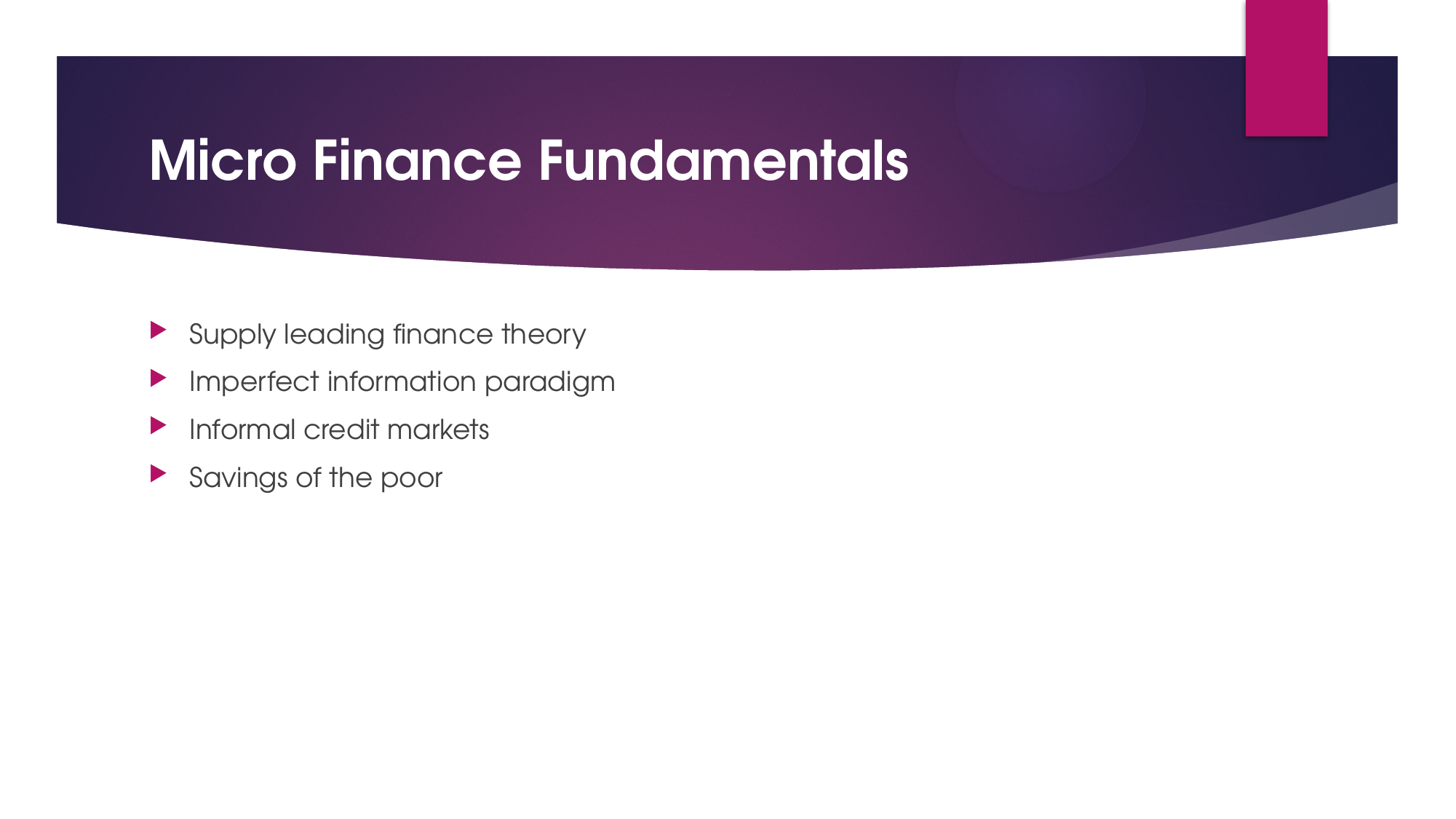

# Micro Finance Fundamentals
Supply leading finance theory
Imperfect information paradigm
Informal credit markets
Savings of the poor